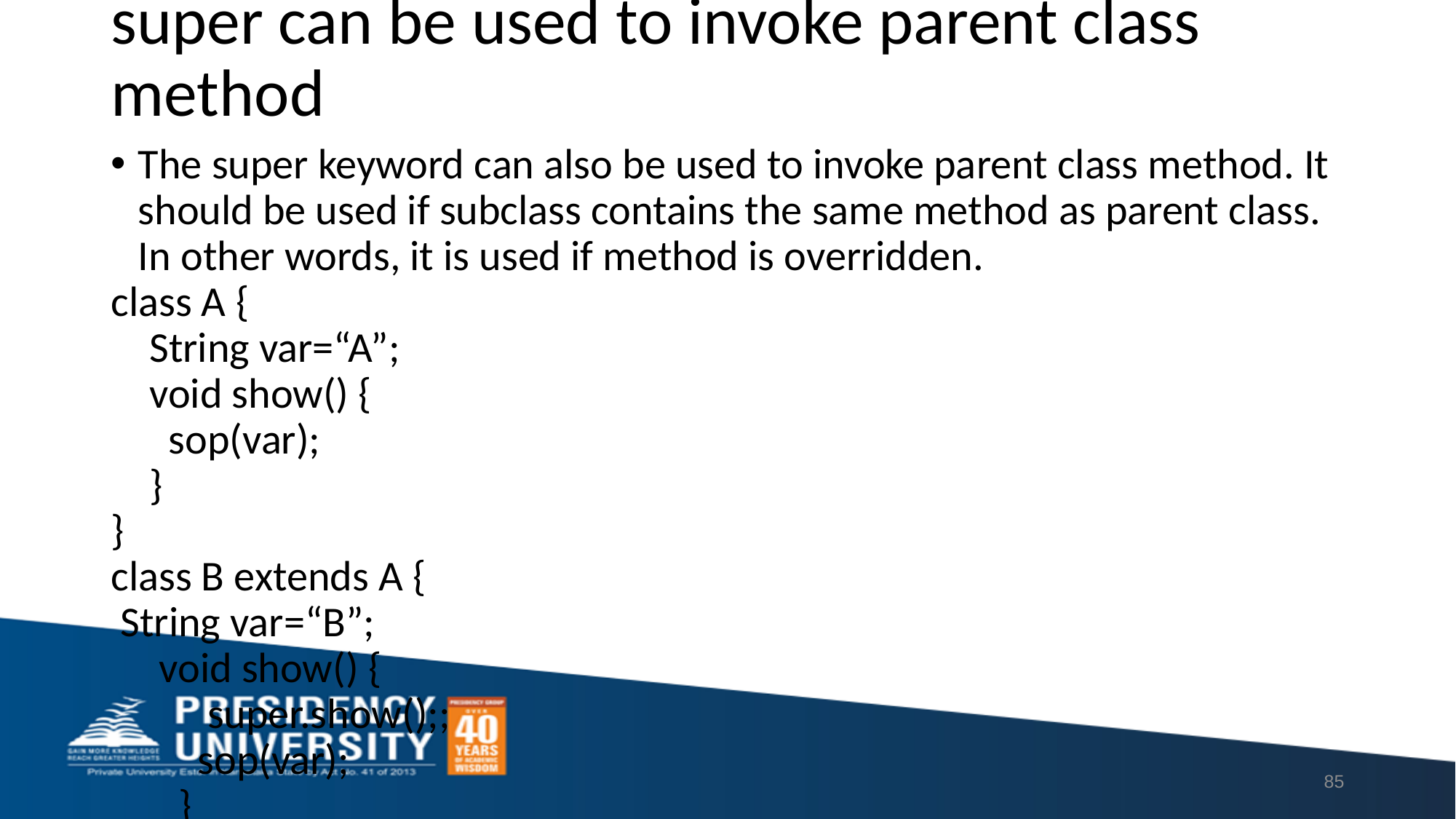

# super can be used to invoke parent class method
The super keyword can also be used to invoke parent class method. It should be used if subclass contains the same method as parent class. In other words, it is used if method is overridden.
class A {
    String var=“A”;
    void show() {
      sop(var);
    }
}
class B extends A {
 String var=“B”;
     void show() {
          super.show();;
         sop(var);
       }
public class temp {
      public static void main(String args[]) {
           B b = new B();
            b.show();
      }
}
85